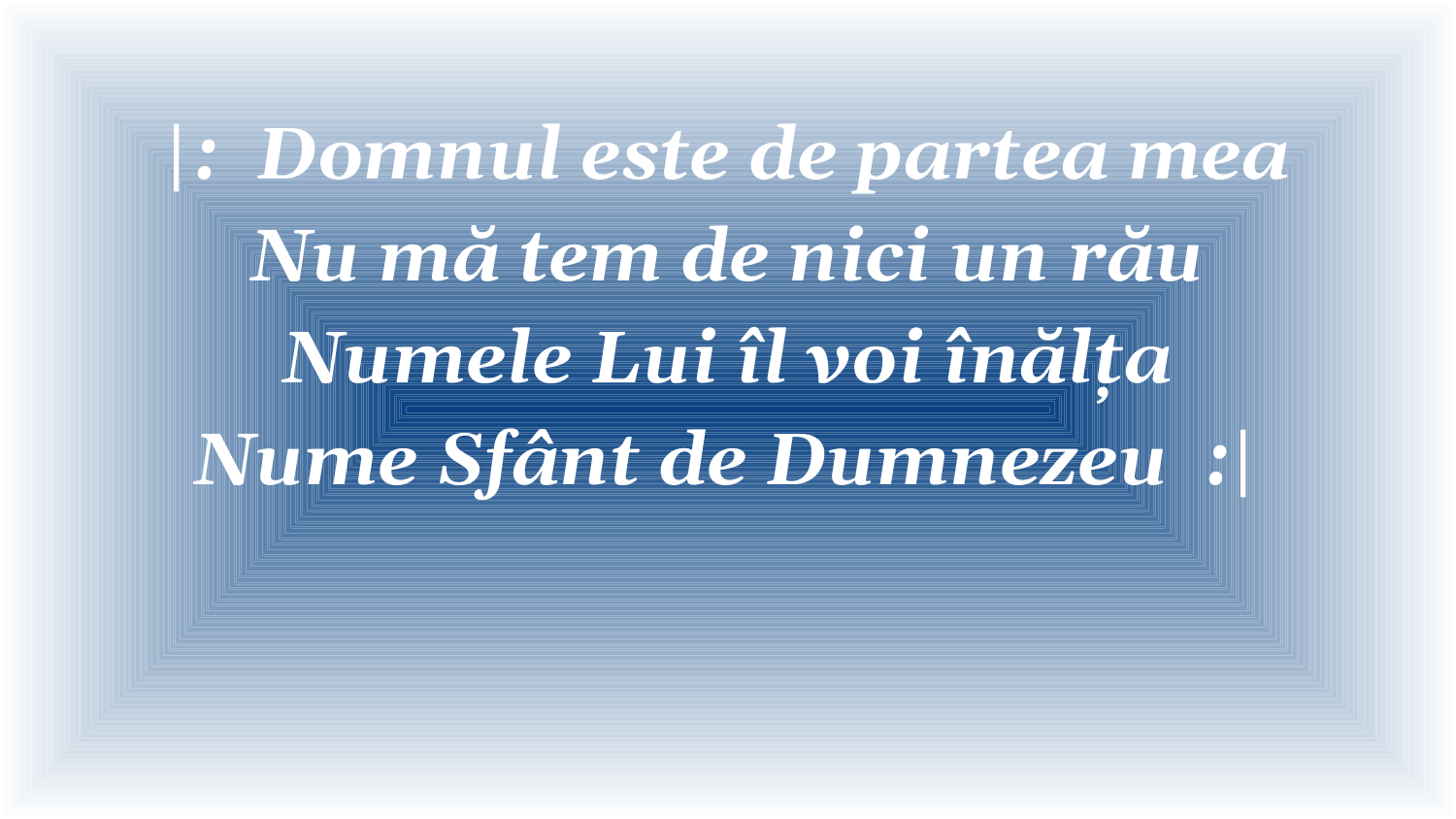

|:  Domnul este de partea mea
Nu mă tem de nici un rău
Numele Lui îl voi înălța
Nume Sfânt de Dumnezeu  :|